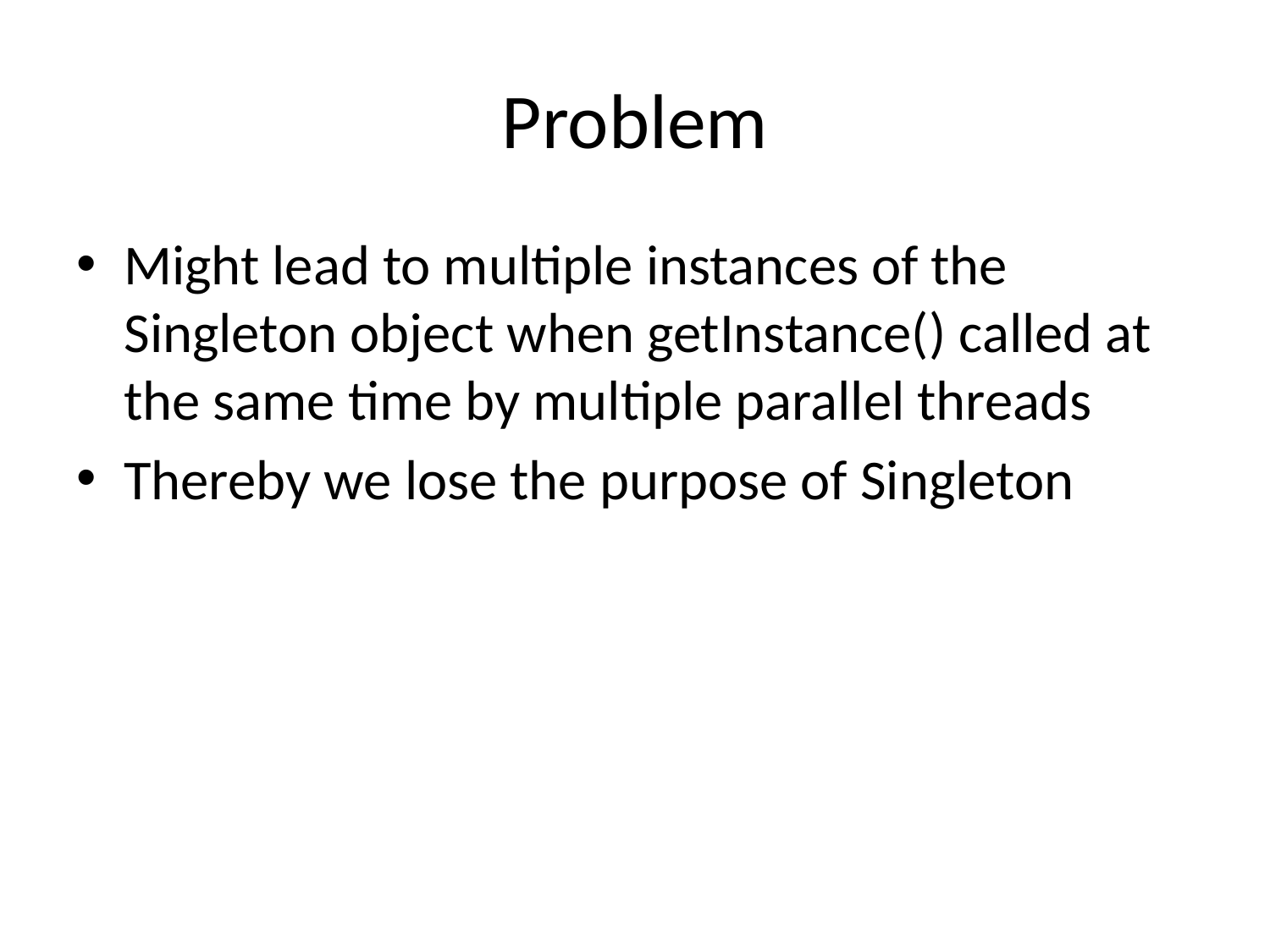

# Problem
Might lead to multiple instances of the Singleton object when getInstance() called at the same time by multiple parallel threads
Thereby we lose the purpose of Singleton